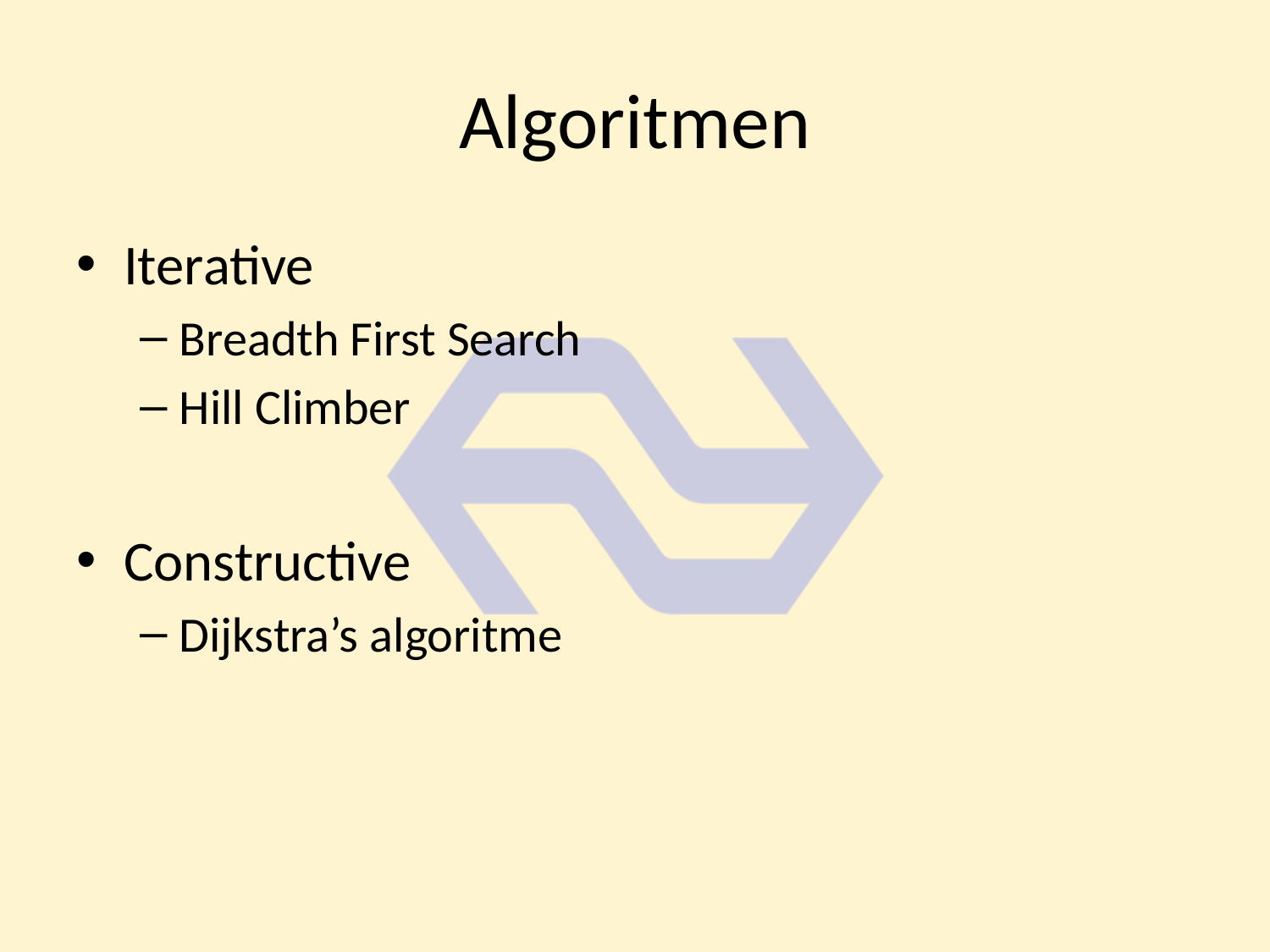

# Algoritmen
Iterative
Breadth First Search
Hill Climber

Constructive
Dijkstra’s algoritme